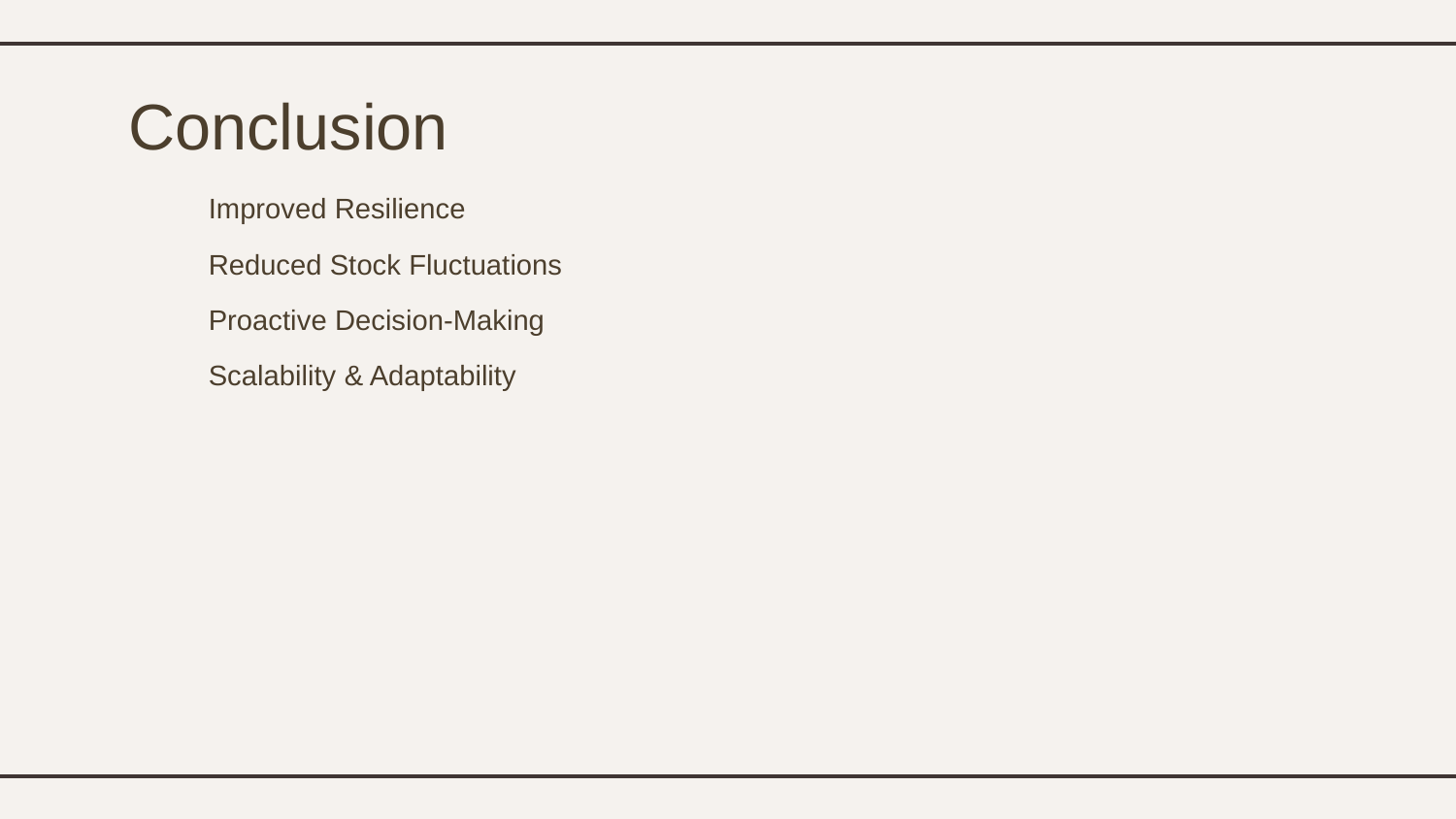

# Conclusion
Improved Resilience
Reduced Stock Fluctuations
Proactive Decision-Making
Scalability & Adaptability